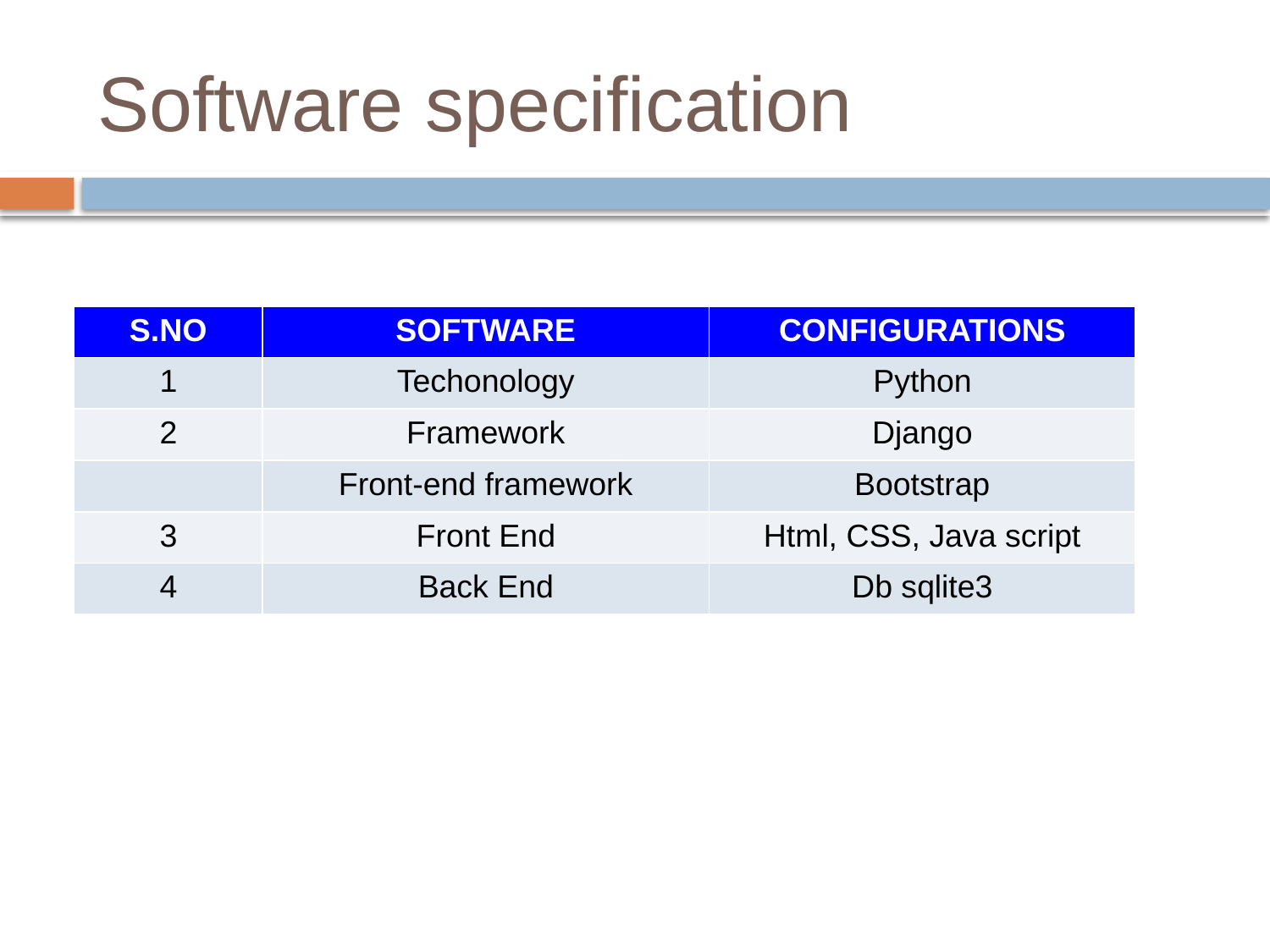

# Software specification
| S.NO | SOFTWARE | CONFIGURATIONS |
| --- | --- | --- |
| 1 | Techonology | Python |
| 2 | Framework | Django |
|  | Front-end framework | Bootstrap |
| 3 | Front End | Html, CSS, Java script |
| 4 | Back End | Db sqlite3 |